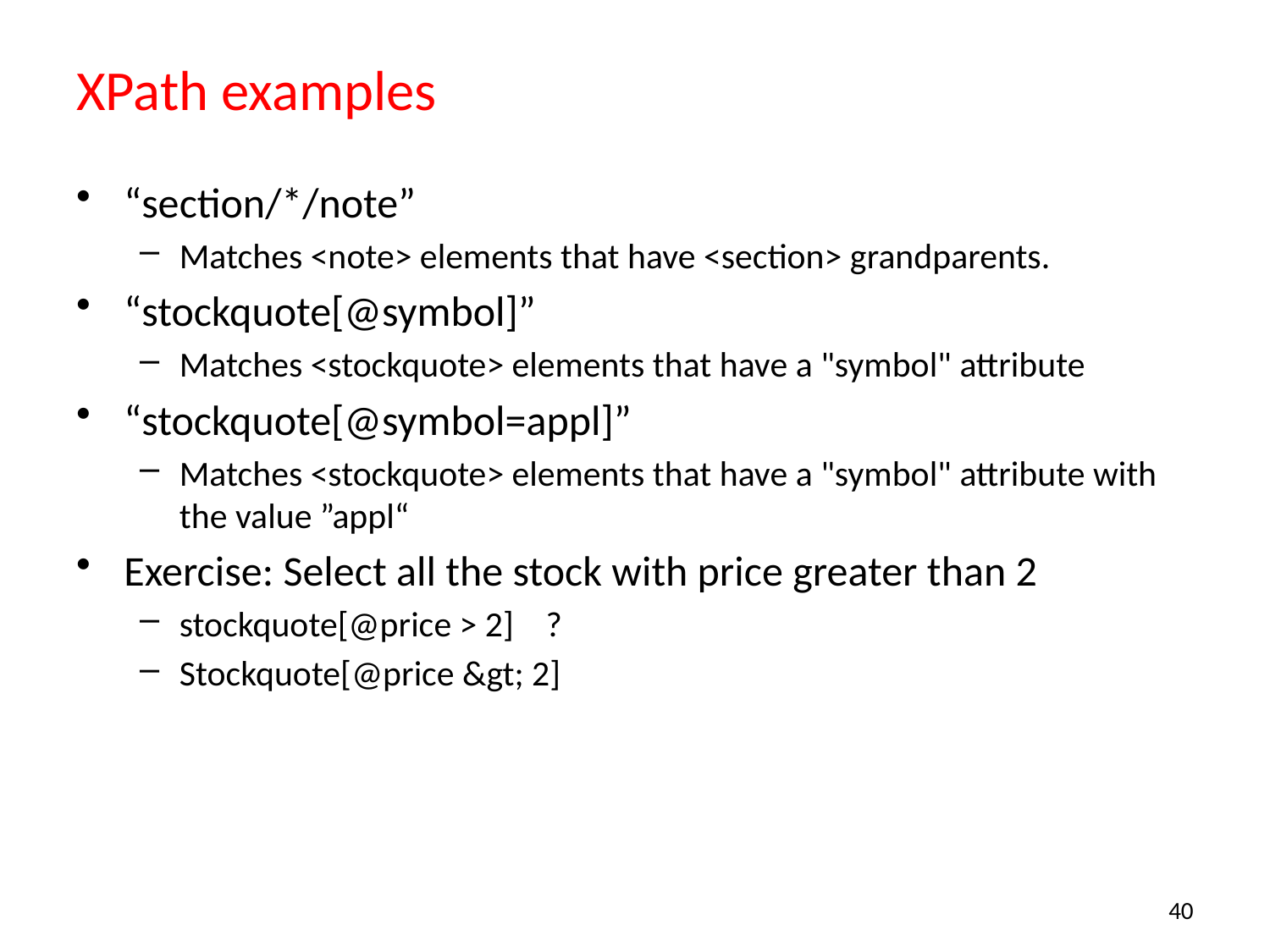

# XPath examples
“section/*/note”
Matches <note> elements that have <section> grandparents.
“stockquote[@symbol]”
Matches <stockquote> elements that have a "symbol" attribute
“stockquote[@symbol=appl]”
Matches <stockquote> elements that have a "symbol" attribute with the value ”appl“
Exercise: Select all the stock with price greater than 2
stockquote[@price > 2]    ?
Stockquote[@price &gt; 2]

40